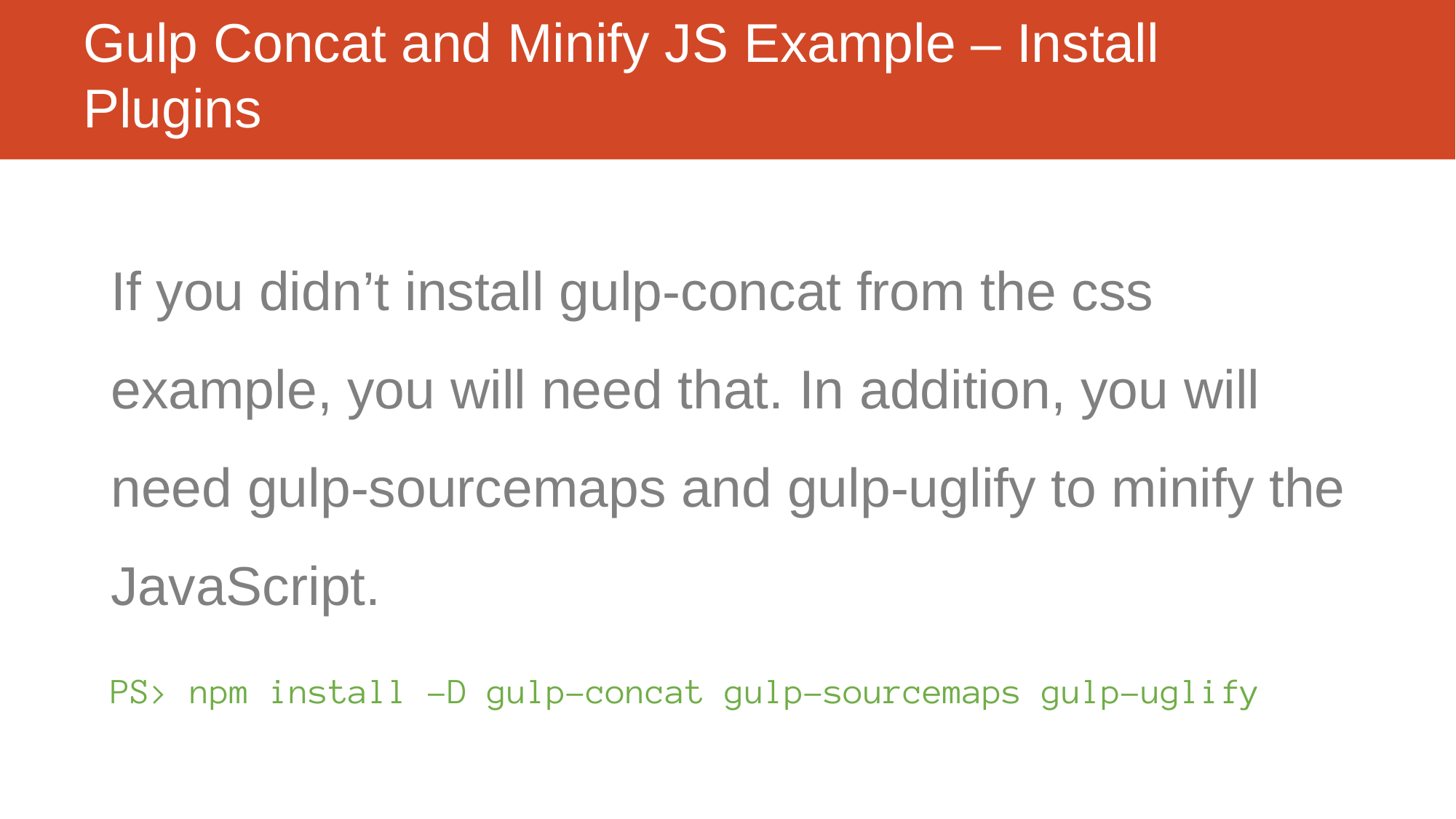

# Gulp Concat and Minify JS Example – Install Plugins
If you didn’t install gulp-concat from the css example, you will need that. In addition, you will need gulp-sourcemaps and gulp-uglify to minify the JavaScript.
PS> npm install -D gulp-concat gulp-sourcemaps gulp-uglify